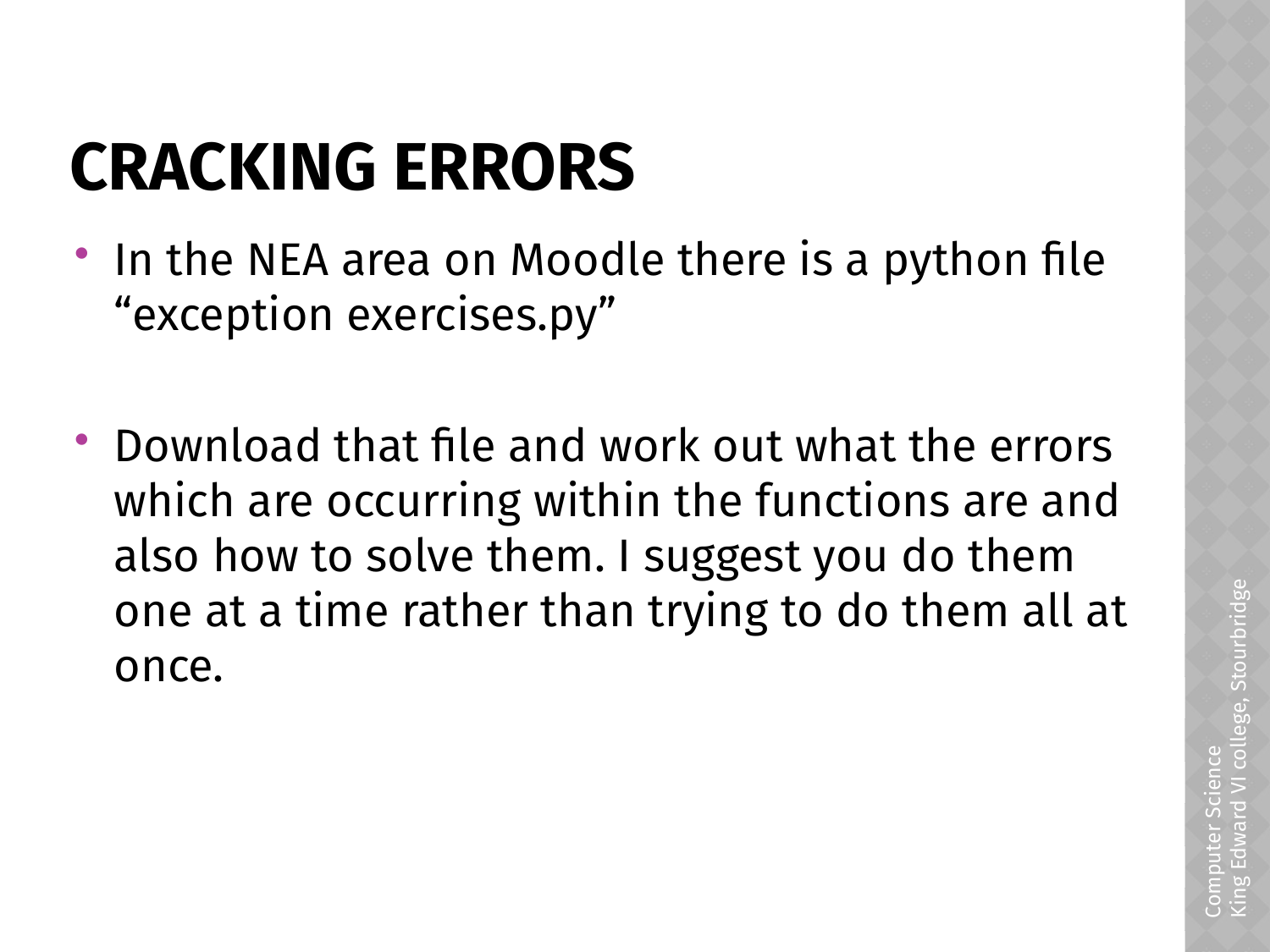

# Cracking Errors
In the NEA area on Moodle there is a python file “exception exercises.py”

Download that file and work out what the errors which are occurring within the functions are and also how to solve them. I suggest you do them one at a time rather than trying to do them all at once.